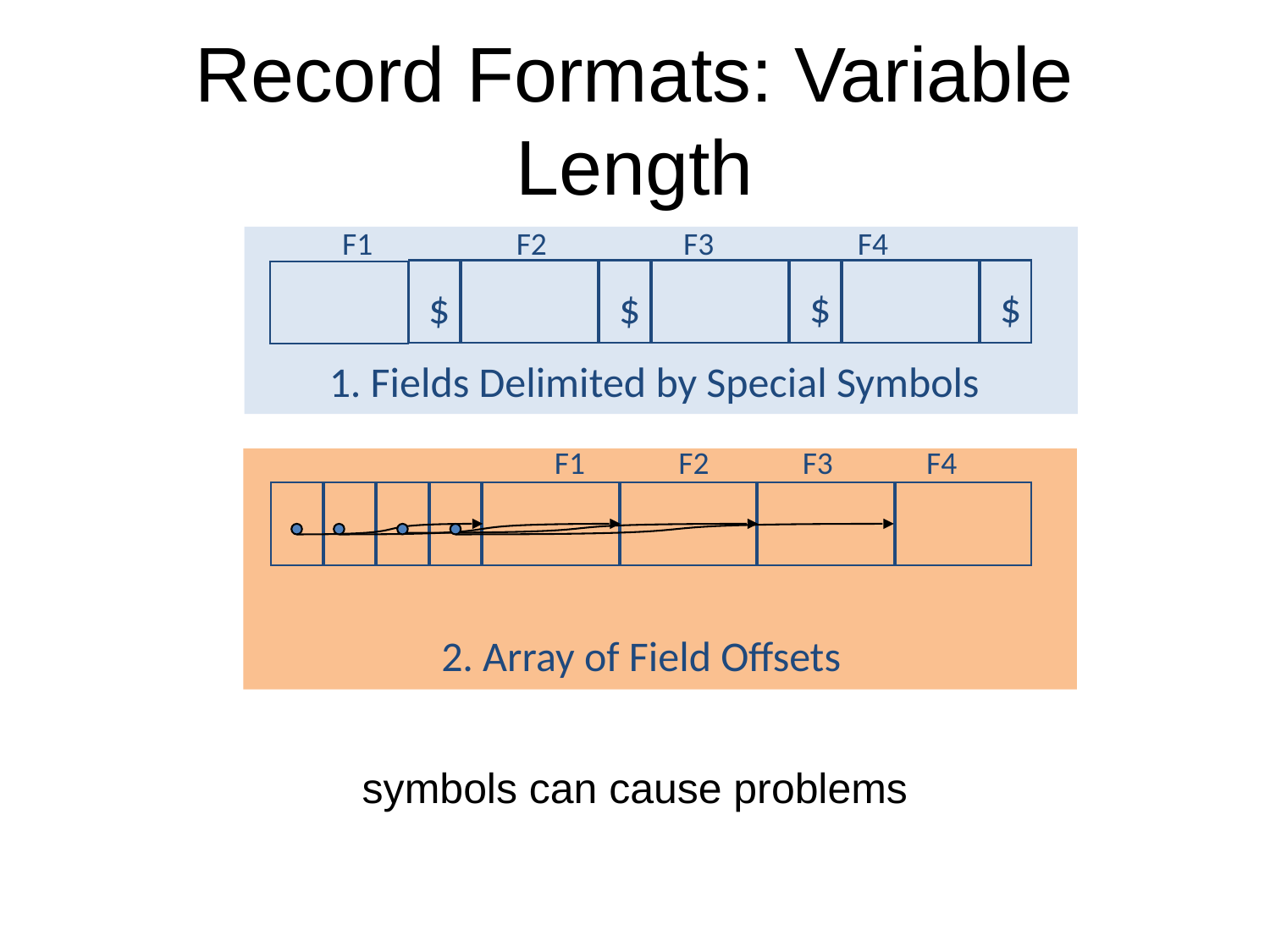

# Record Formats: Variable Length
F1                    F2                   F3                    F4

symbols can cause problems

$
$
$
$
1. Fields Delimited by Special Symbols
F1             F2             F3             F4

2. Array of Field Offsets